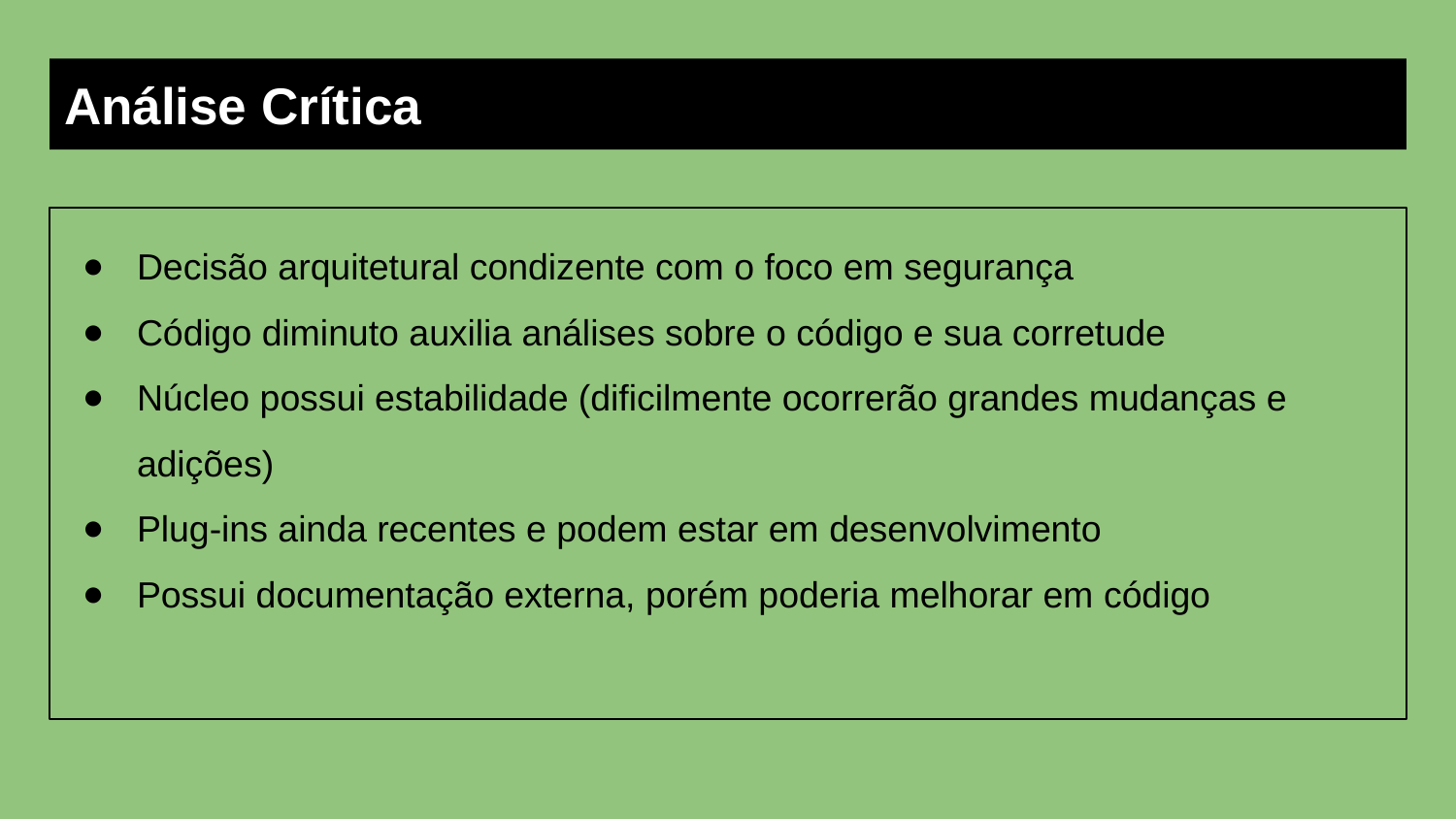

# Análise Crítica
Decisão arquitetural condizente com o foco em segurança
Código diminuto auxilia análises sobre o código e sua corretude
Núcleo possui estabilidade (dificilmente ocorrerão grandes mudanças e adições)
Plug-ins ainda recentes e podem estar em desenvolvimento
Possui documentação externa, porém poderia melhorar em código